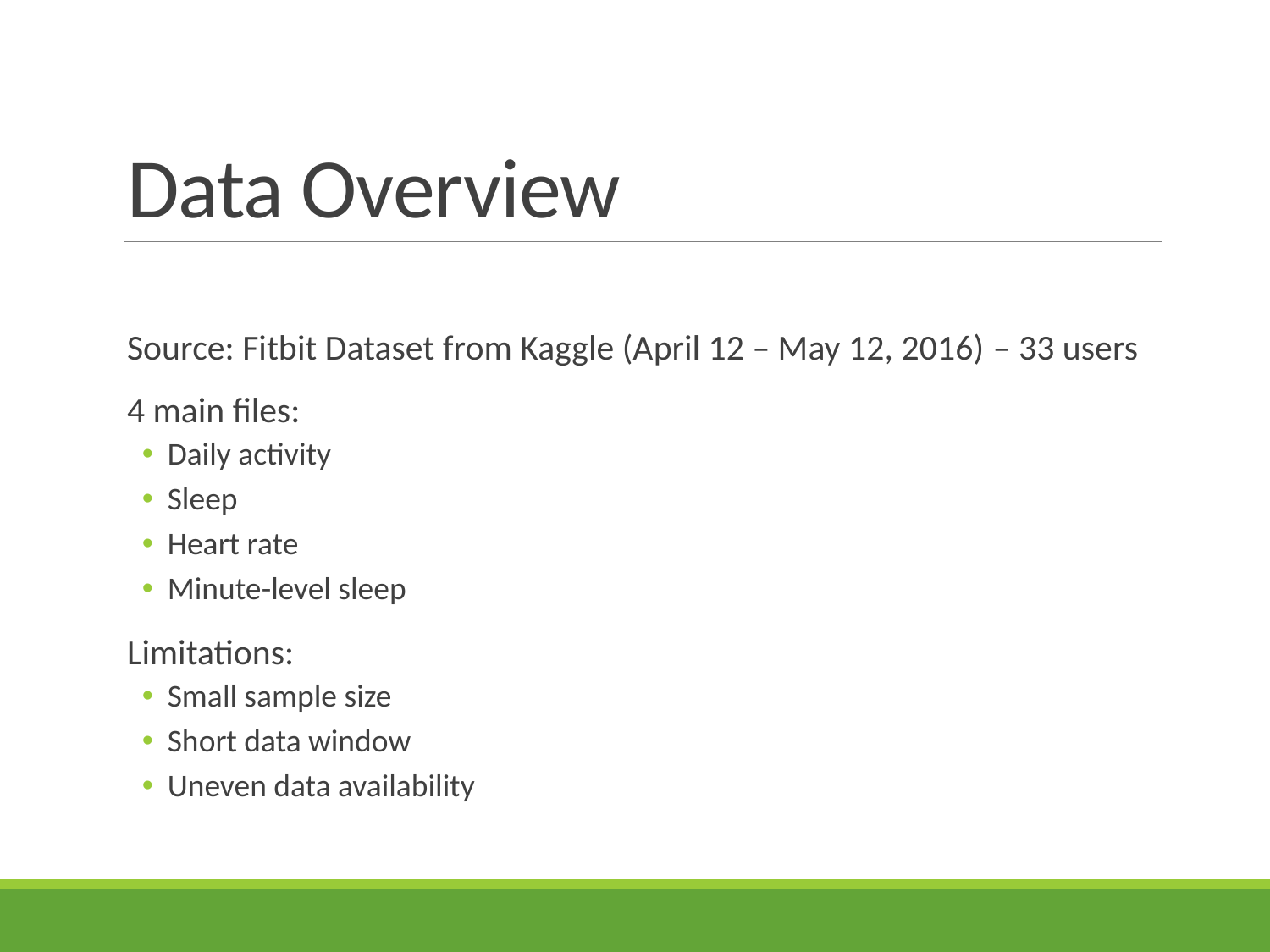

# Data Overview

Source: Fitbit Dataset from Kaggle (April 12 – May 12, 2016) – 33 users
4 main files:
Daily activity
Sleep
Heart rate
Minute-level sleep
Limitations:
Small sample size
Short data window
Uneven data availability